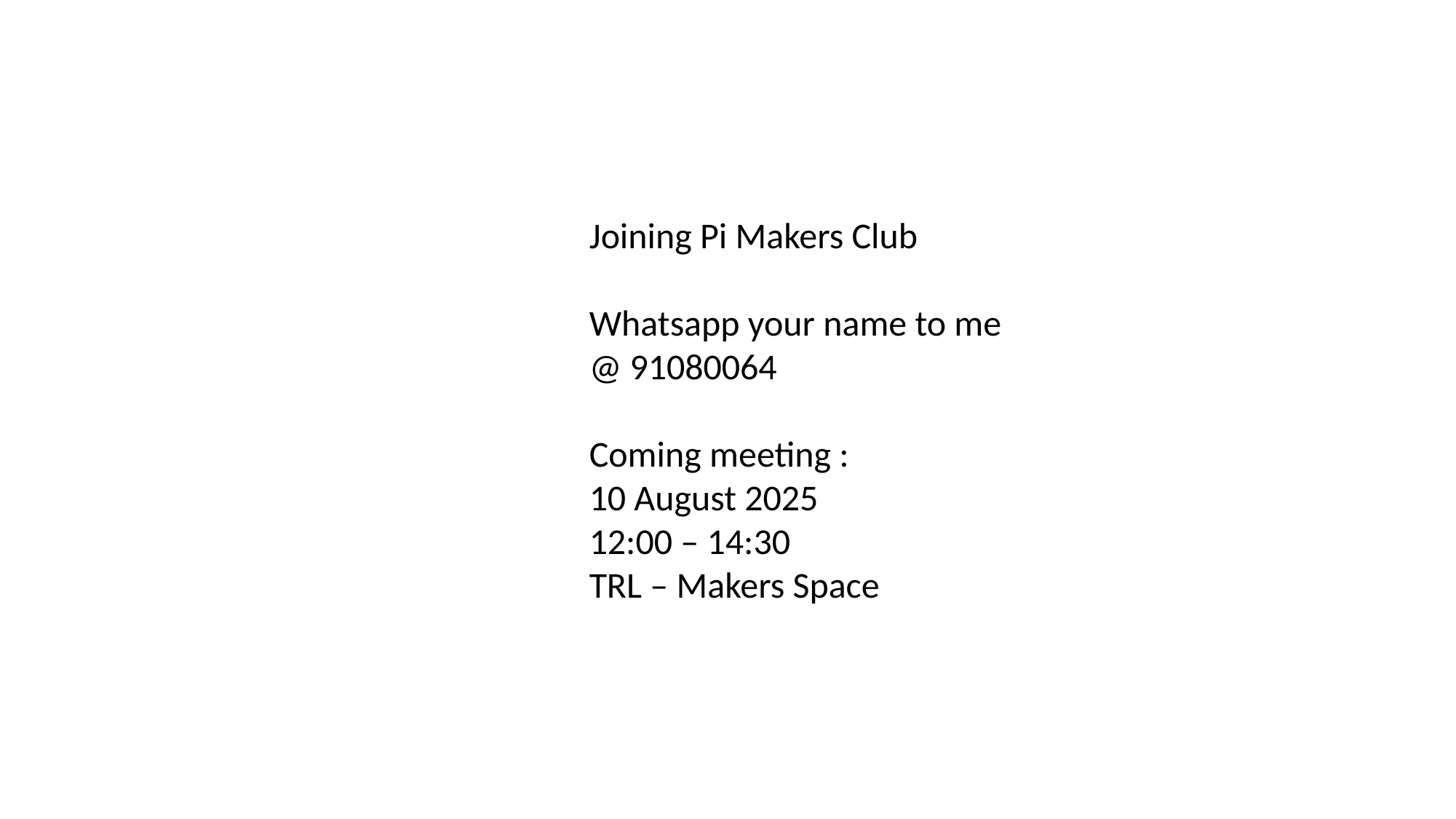

Joining Pi Makers Club

Whatsapp your name to me
@ 91080064

Coming meeting :
10 August 2025
12:00 – 14:30
TRL – Makers Space